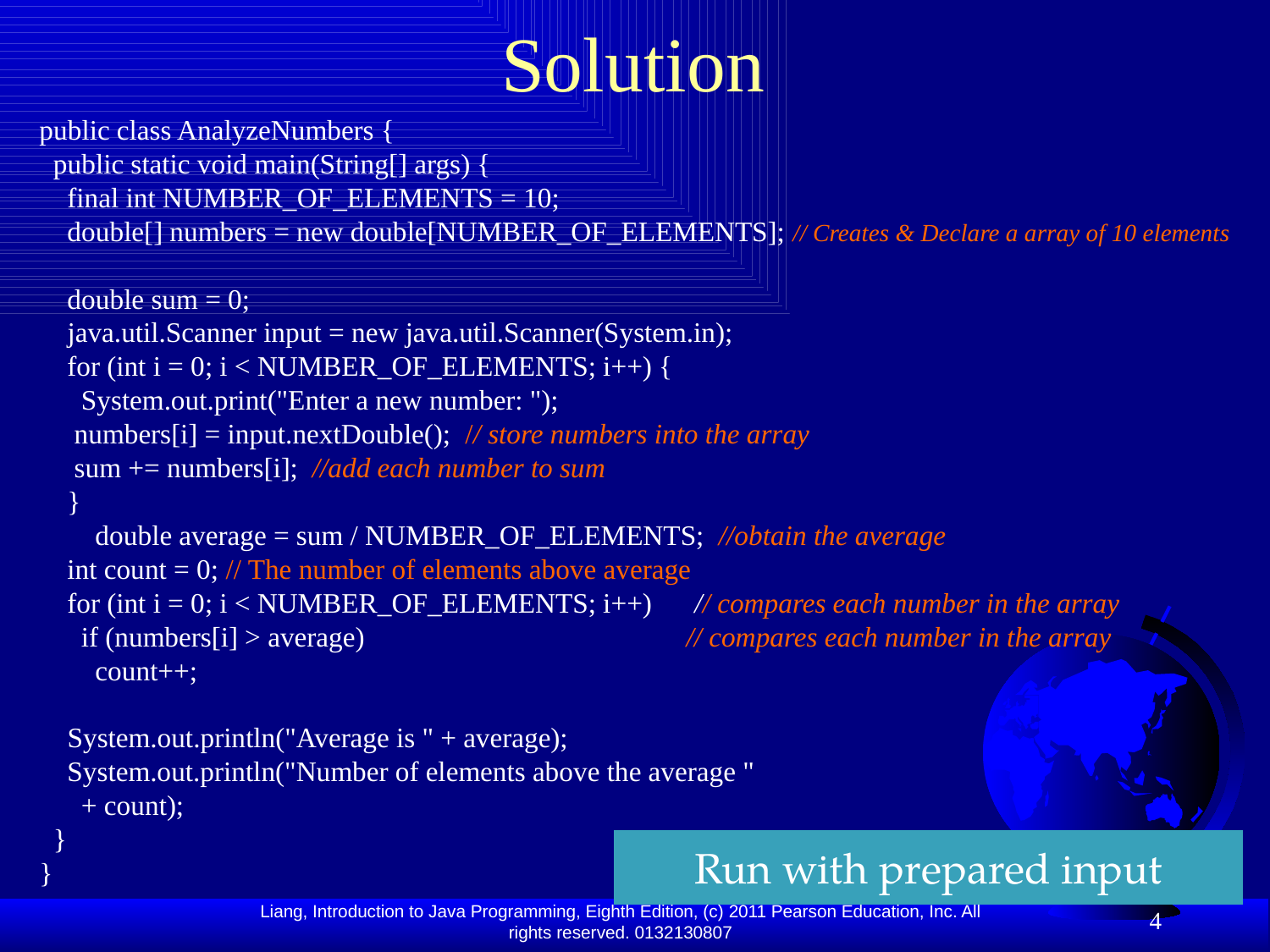

# Solution
public class AnalyzeNumbers {
  public static void main(String[] args) {
    final int NUMBER_OF_ELEMENTS = 10;
    double[] numbers = new double[NUMBER_OF_ELEMENTS]; // Creates & Declare a array of 10 elements
    double sum = 0;
    java.util.Scanner input = new java.util.Scanner(System.in);
    for (int i = 0; i < NUMBER_OF_ELEMENTS; i++) {
      System.out.print("Enter a new number: ");
     numbers[i] = input.nextDouble();  // store numbers into the array
     sum += numbers[i];  //add each number to sum
    }
        double average = sum / NUMBER_OF_ELEMENTS;  //obtain the average
    int count = 0; // The number of elements above average
    for (int i = 0; i < NUMBER_OF_ELEMENTS; i++)      // compares each number in the array
      if (numbers[i] > average)                                              // compares each number in the array
        count++;
    System.out.println("Average is " + average);
    System.out.println("Number of elements above the average "
      + count);
  }
}
Run with prepared input
4